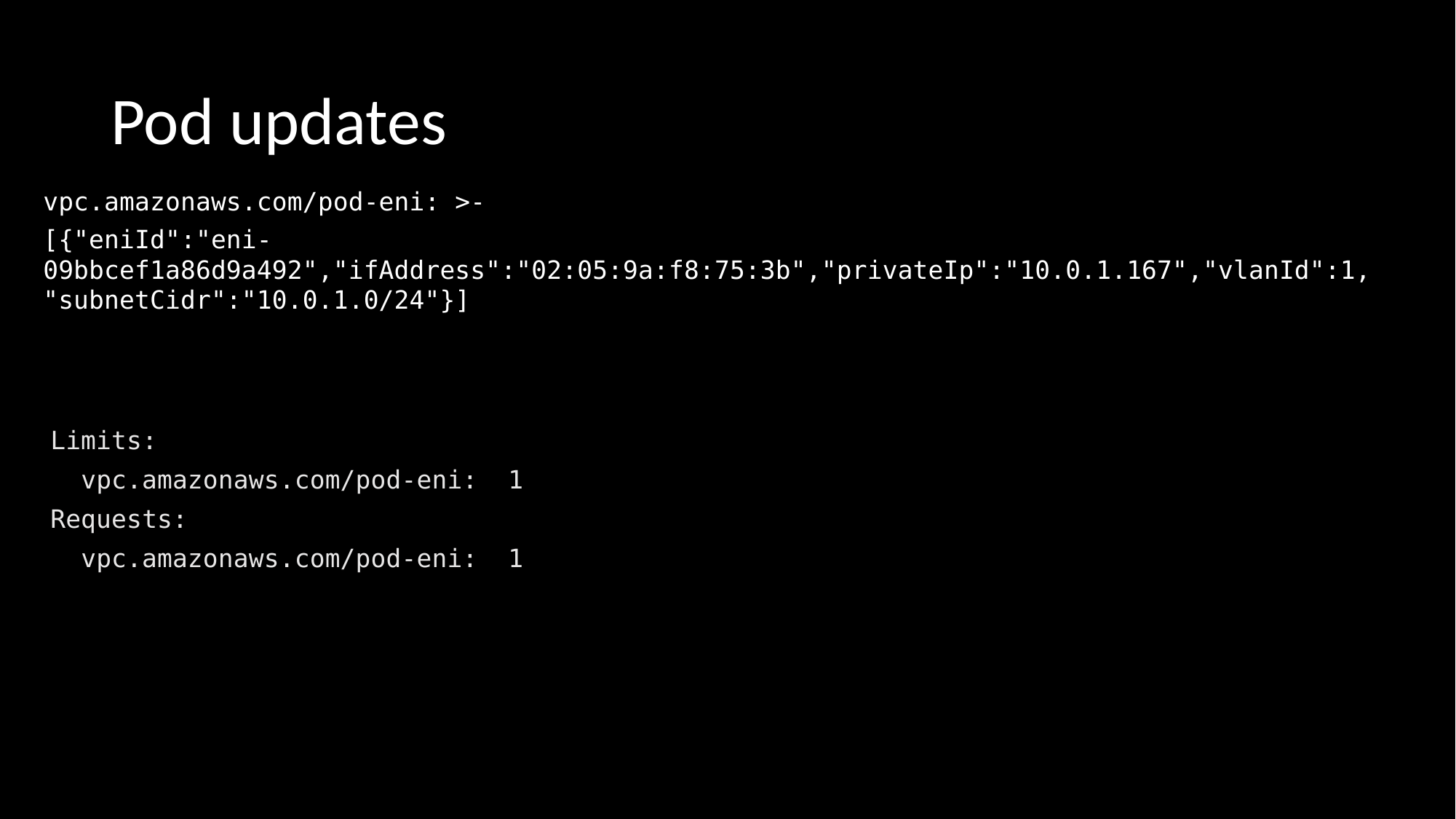

# Pod updates
vpc.amazonaws.com/pod-eni: >-
[{"eniId":"eni-09bbcef1a86d9a492","ifAddress":"02:05:9a:f8:75:3b","privateIp":"10.0.1.167","vlanId":1, "subnetCidr":"10.0.1.0/24"}]
Limits:
  vpc.amazonaws.com/pod-eni:  1
Requests:
  vpc.amazonaws.com/pod-eni:  1